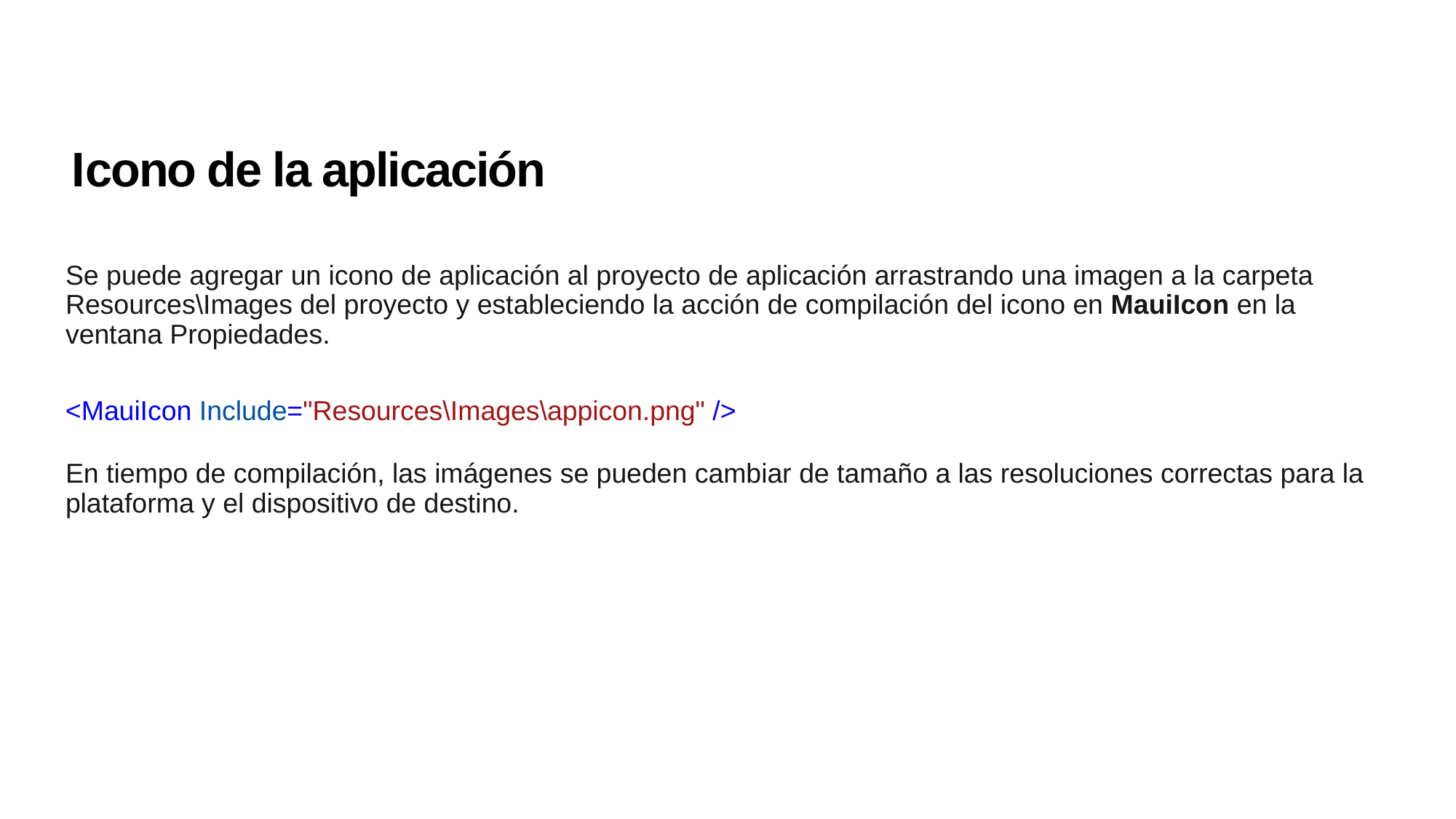

# Icono de la aplicación
Se puede agregar un icono de aplicación al proyecto de aplicación arrastrando una imagen a la carpeta Resources\Images del proyecto y estableciendo la acción de compilación del icono en MauiIcon en la ventana Propiedades.

En tiempo de compilación, las imágenes se pueden cambiar de tamaño a las resoluciones correctas para la plataforma y el dispositivo de destino.
<MauiIcon Include="Resources\Images\appicon.png" />